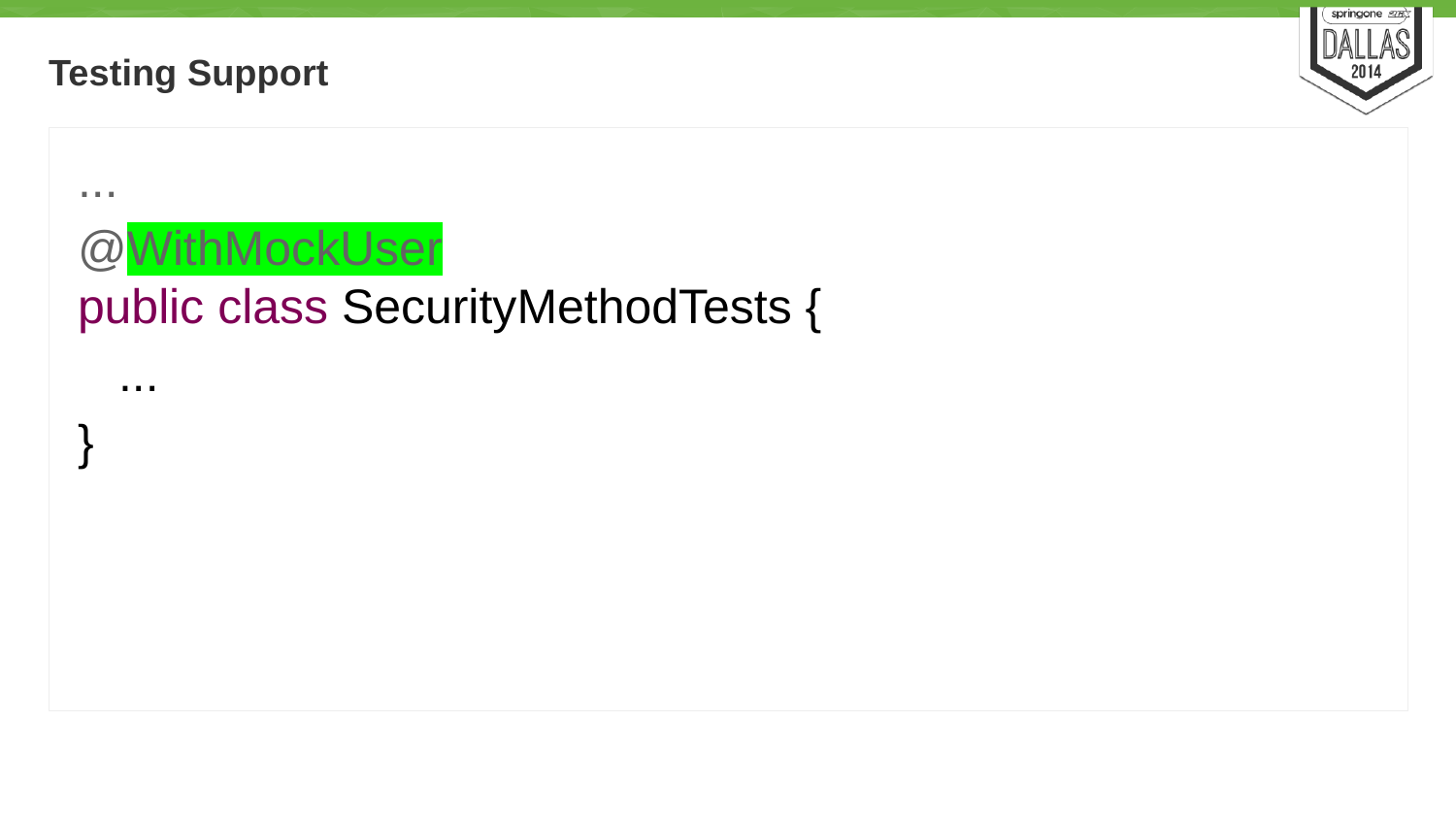

# Testing Support
...
@WithMockUser
public class SecurityMethodTests {
   ...
}